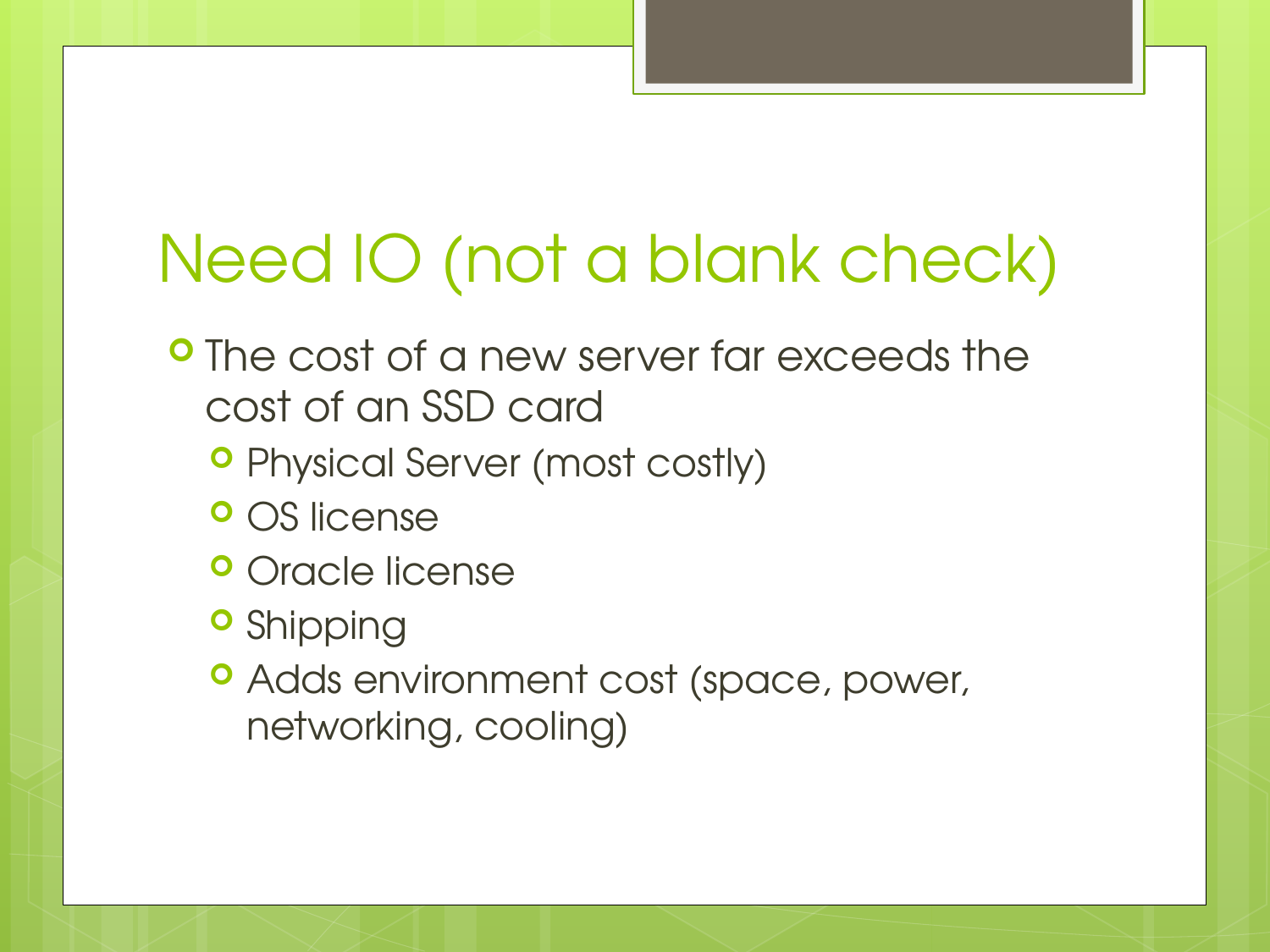

# Need IO (not a blank check)
The cost of a new server far exceeds the cost of an SSD card
Physical Server (most costly)
OS license
Oracle license
Shipping
Adds environment cost (space, power, networking, cooling)